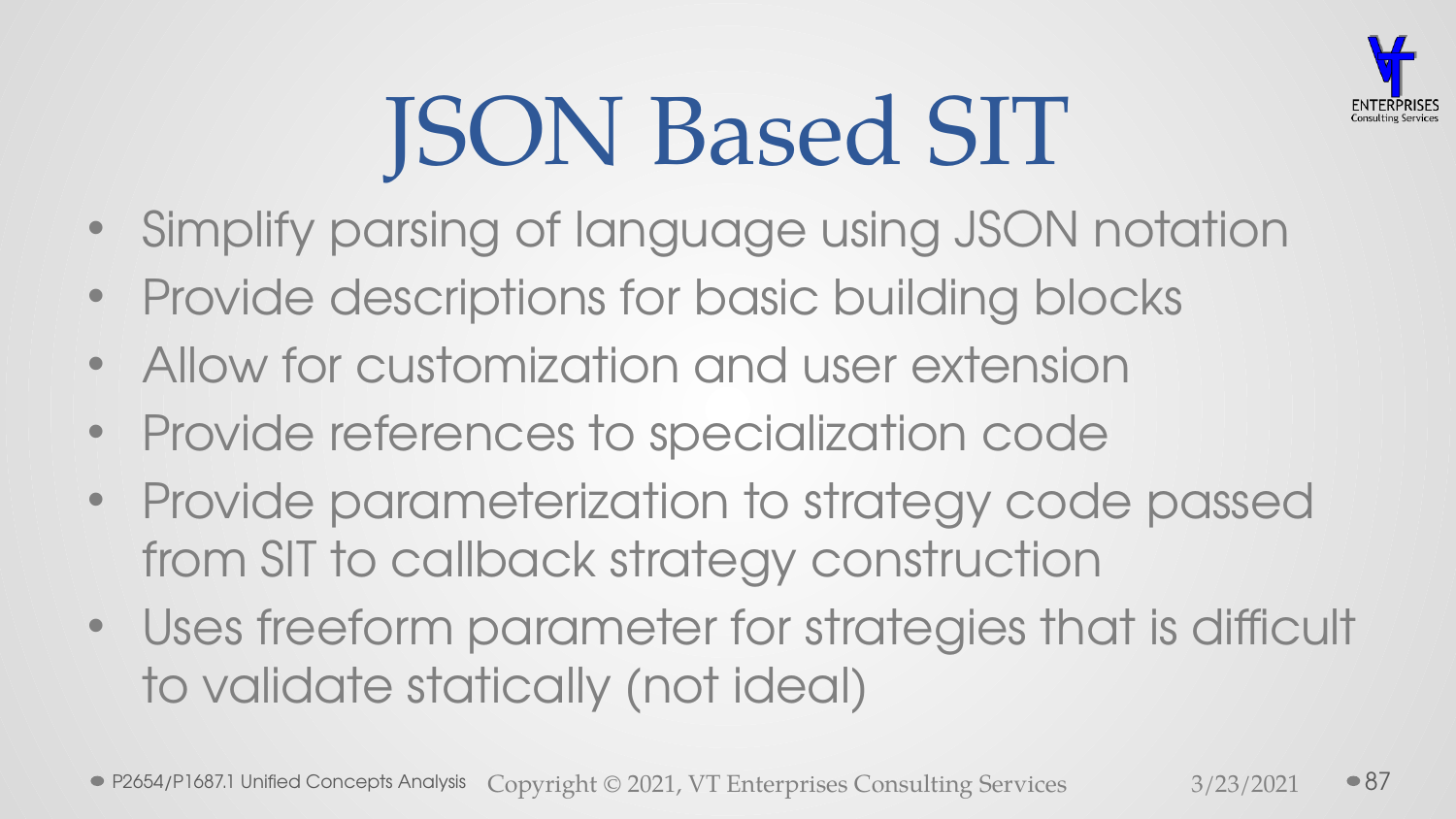

# JSON Based SIT
Simplify parsing of language using JSON notation
Provide descriptions for basic building blocks
Allow for customization and user extension
Provide references to specialization code
Provide parameterization to strategy code passed from SIT to callback strategy construction
Uses freeform parameter for strategies that is difficult to validate statically (not ideal)
P2654/P1687.1 Unified Concepts Analysis
87
3/23/2021